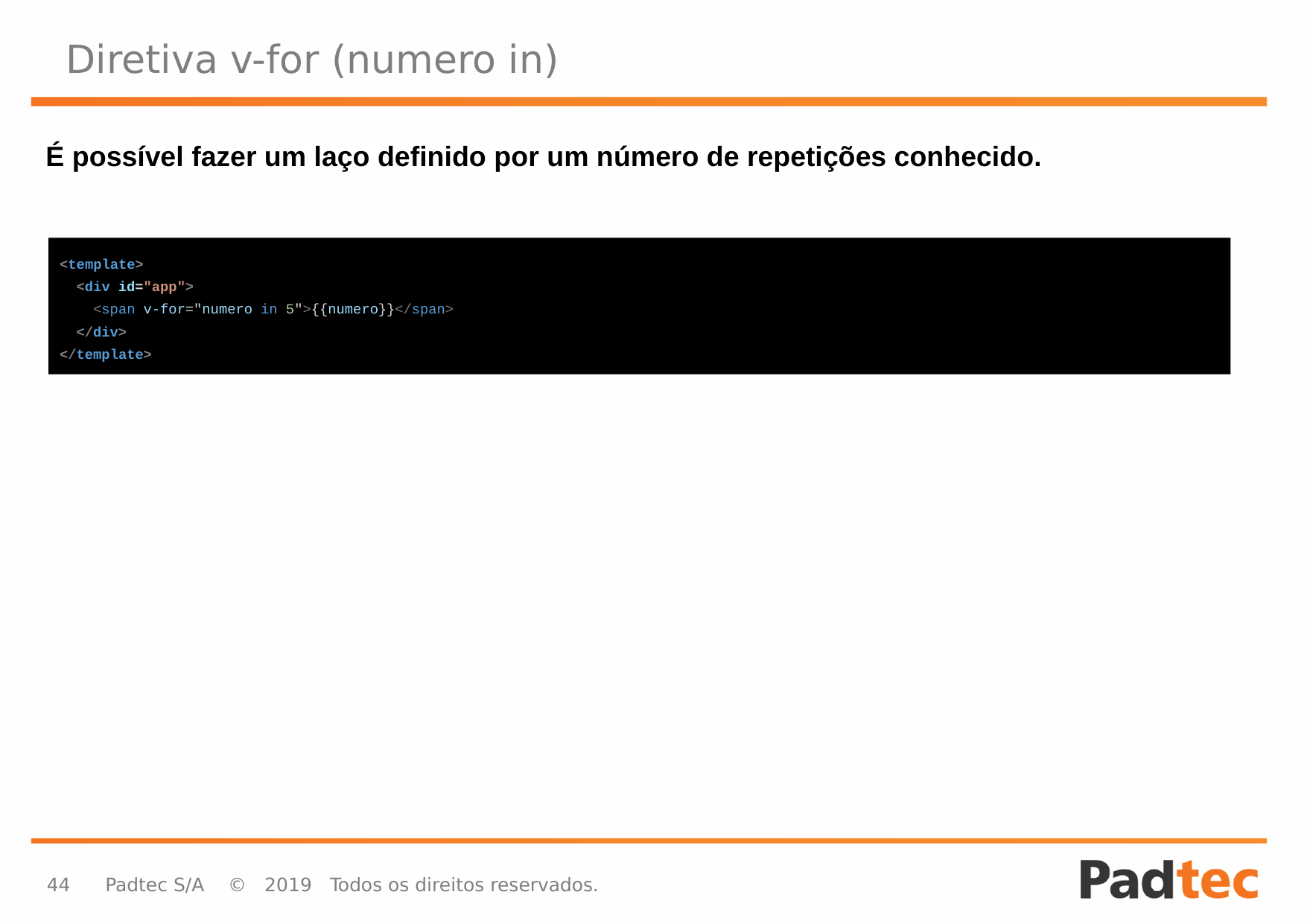

# Diretiva v-for (numero in)
É possível fazer um laço definido por um número de repetições conhecido.
<template>
  <div id="app">
    <span v-for="numero in 5">{{numero}}</span>
  </div>
</template>